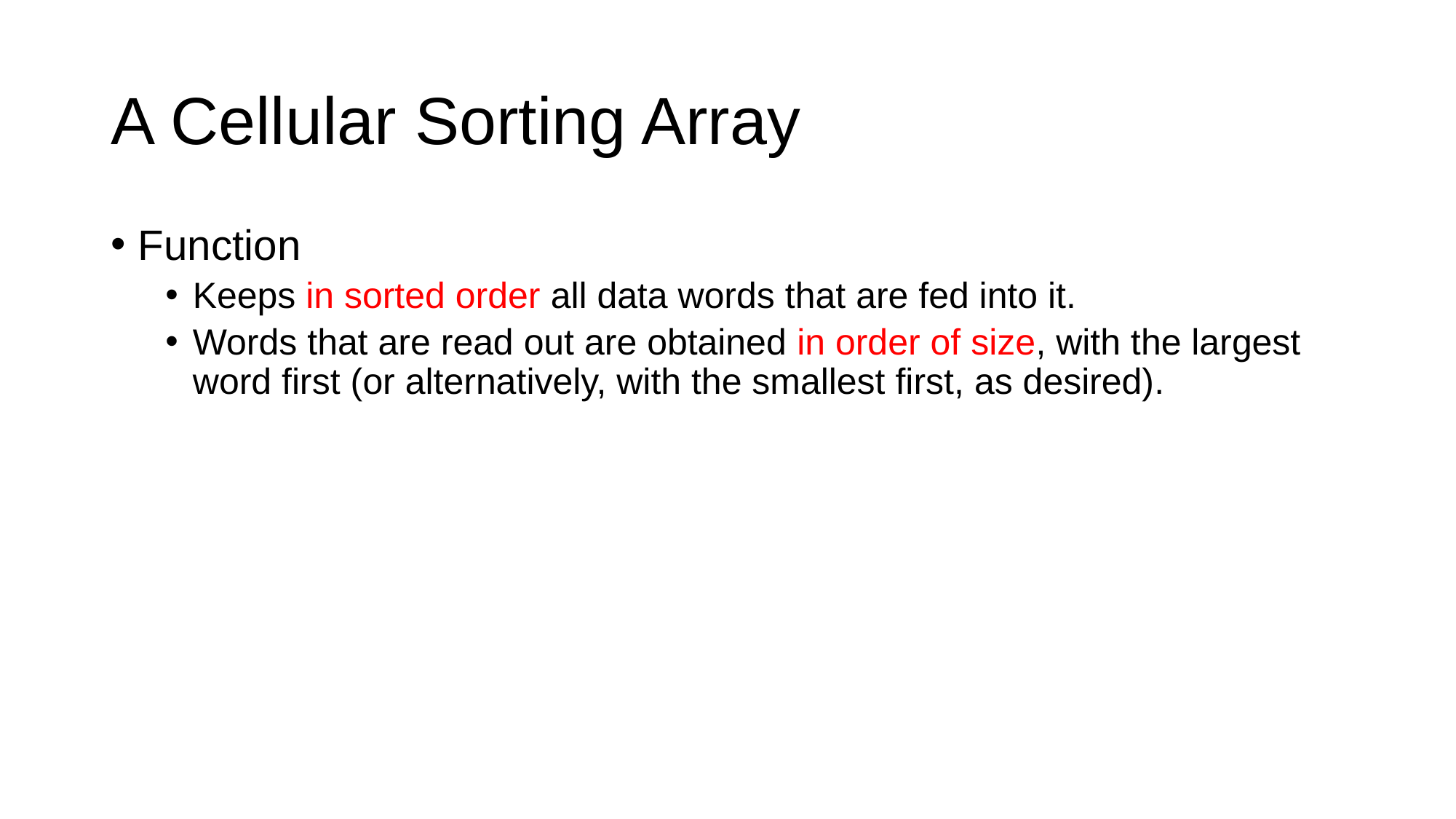

# A Cellular Sorting Array
Function
Keeps in sorted order all data words that are fed into it.
Words that are read out are obtained in order of size, with the largest word first (or alternatively, with the smallest first, as desired).